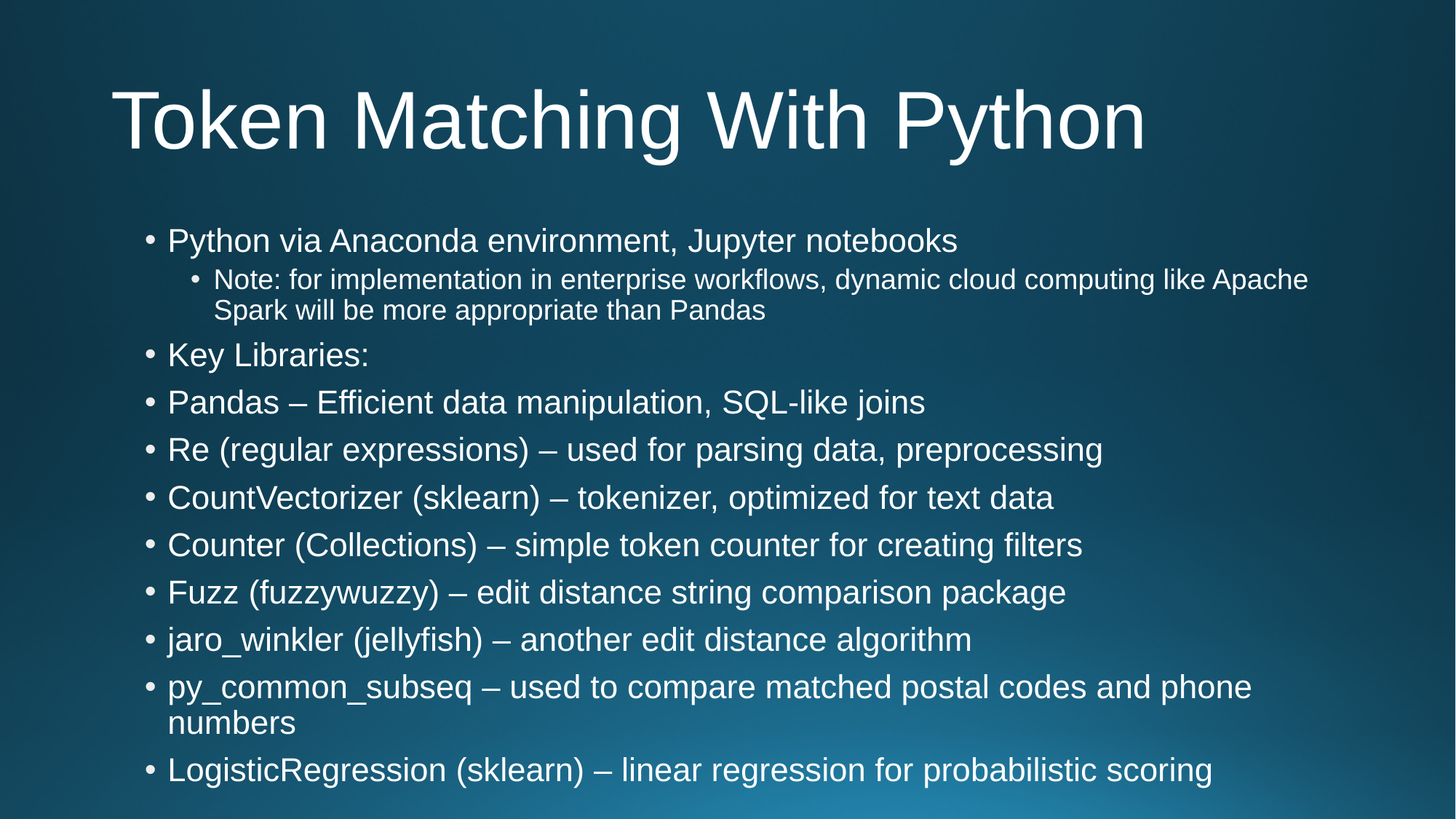

# Token Matching With Python
Python via Anaconda environment, Jupyter notebooks
Note: for implementation in enterprise workflows, dynamic cloud computing like Apache Spark will be more appropriate than Pandas
Key Libraries:
Pandas – Efficient data manipulation, SQL-like joins
Re (regular expressions) – used for parsing data, preprocessing
CountVectorizer (sklearn) – tokenizer, optimized for text data
Counter (Collections) – simple token counter for creating filters
Fuzz (fuzzywuzzy) – edit distance string comparison package
jaro_winkler (jellyfish) – another edit distance algorithm
py_common_subseq – used to compare matched postal codes and phone numbers
LogisticRegression (sklearn) – linear regression for probabilistic scoring